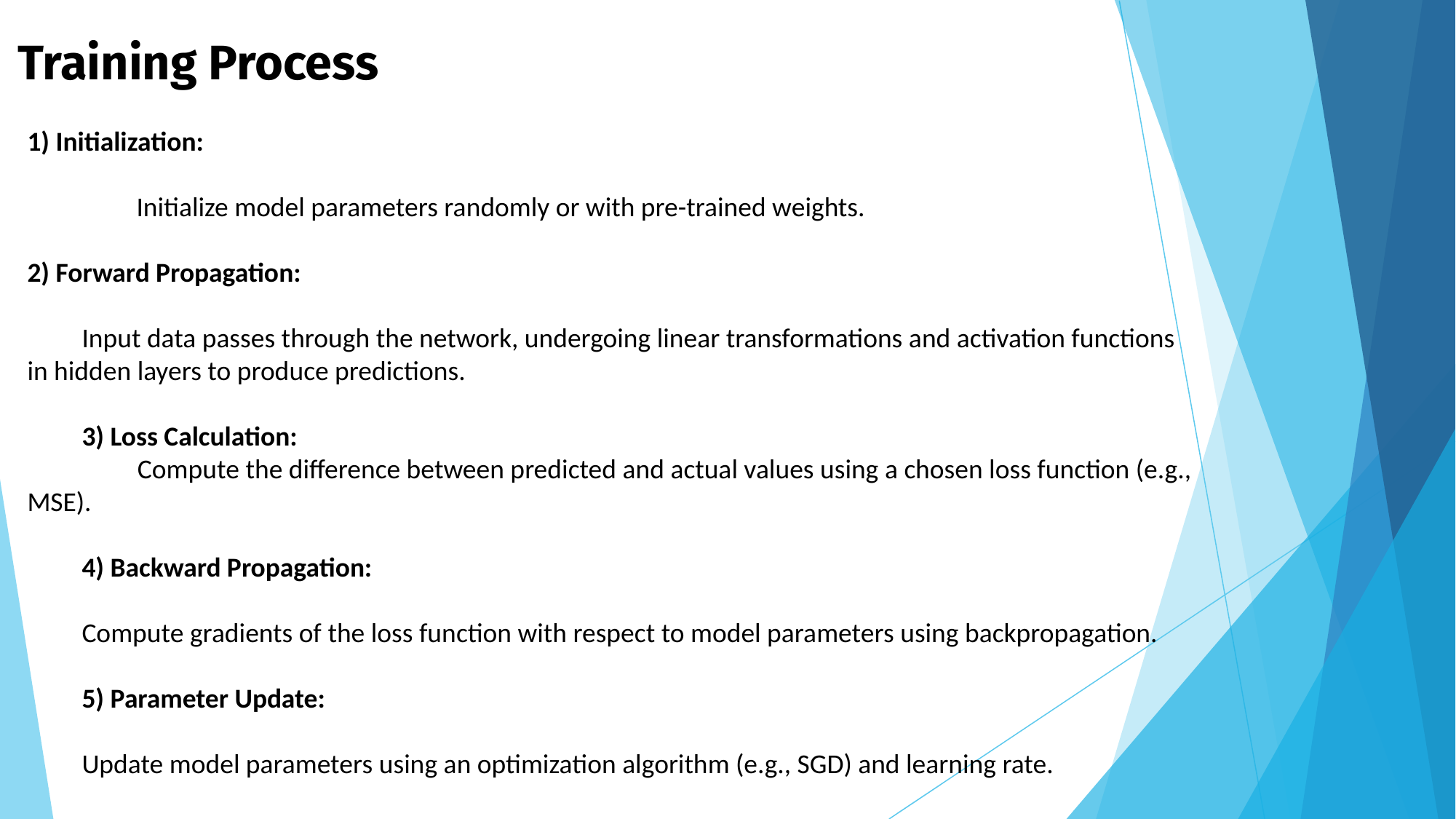

# Training Process

1) Initialization:

 	Initialize model parameters randomly or with pre-trained weights.

2) Forward Propagation:

Input data passes through the network, undergoing linear transformations and activation functions in hidden layers to produce predictions.

3) Loss Calculation:
         Compute the difference between predicted and actual values using a chosen loss function (e.g., MSE).

4) Backward Propagation:

Compute gradients of the loss function with respect to model parameters using backpropagation.

5) Parameter Update:

Update model parameters using an optimization algorithm (e.g., SGD) and learning rate.